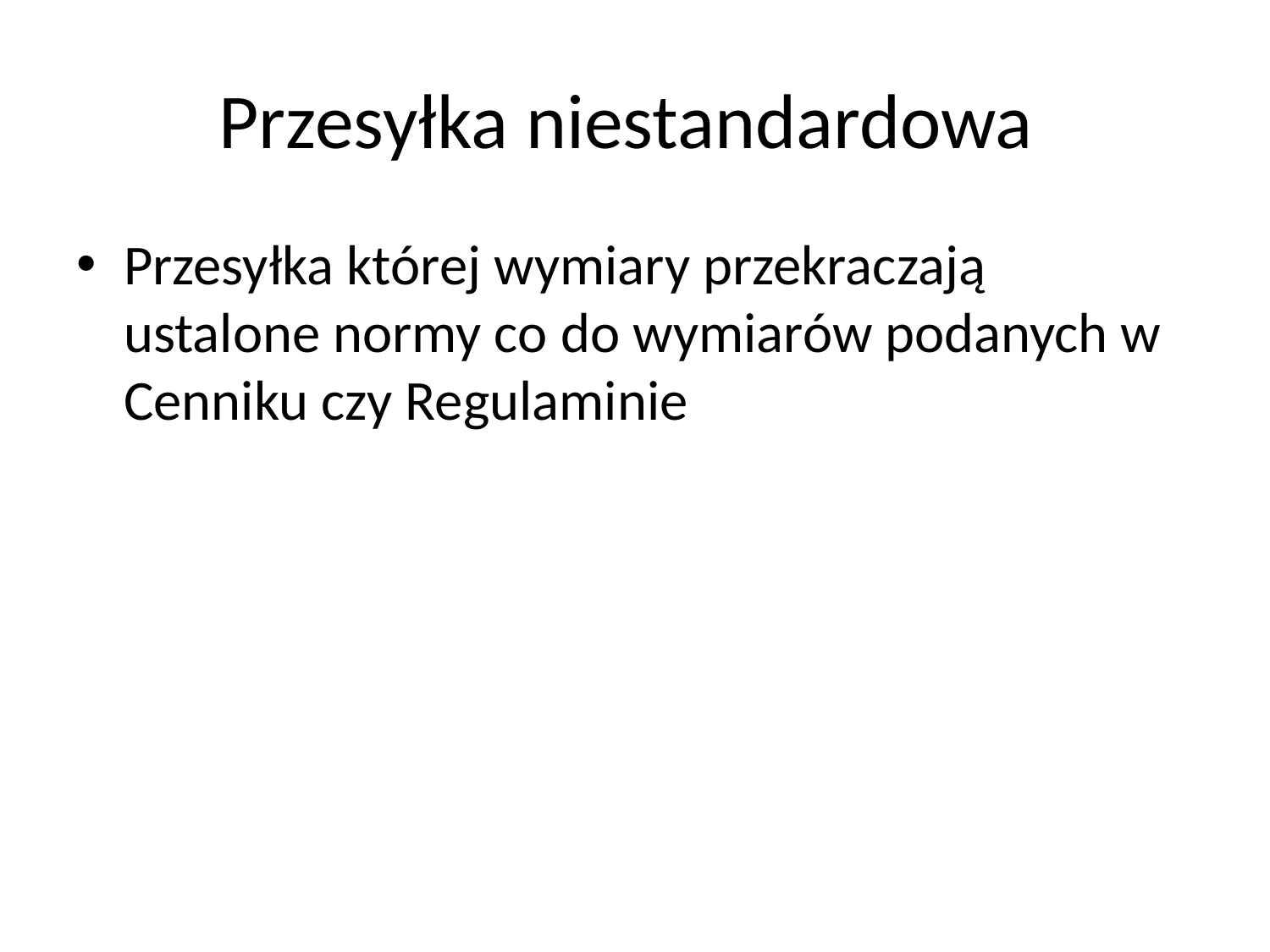

# Przesyłka niestandardowa
Przesyłka której wymiary przekraczają ustalone normy co do wymiarów podanych w Cenniku czy Regulaminie